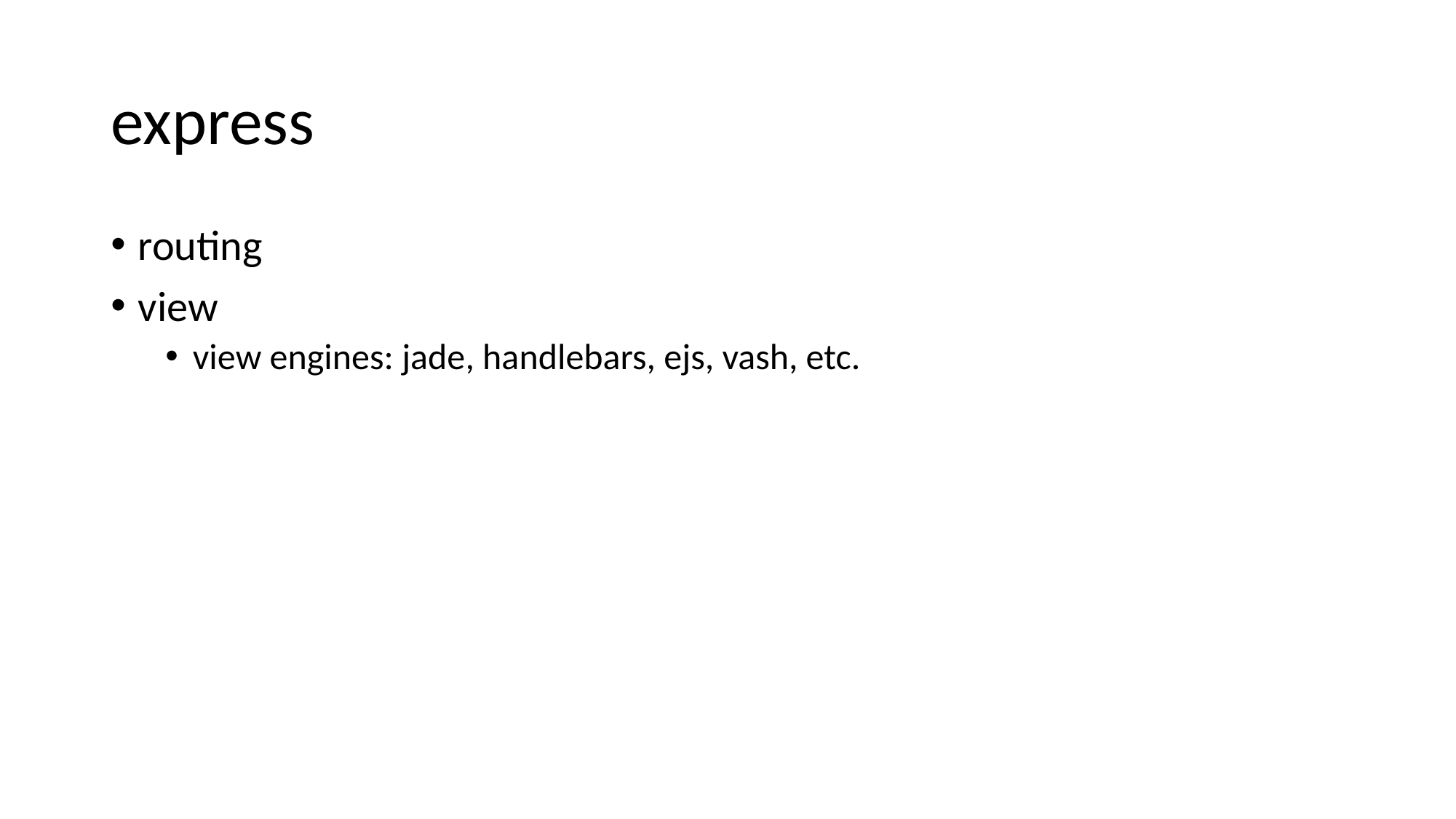

# express
routing
view
view engines: jade, handlebars, ejs, vash, etc.